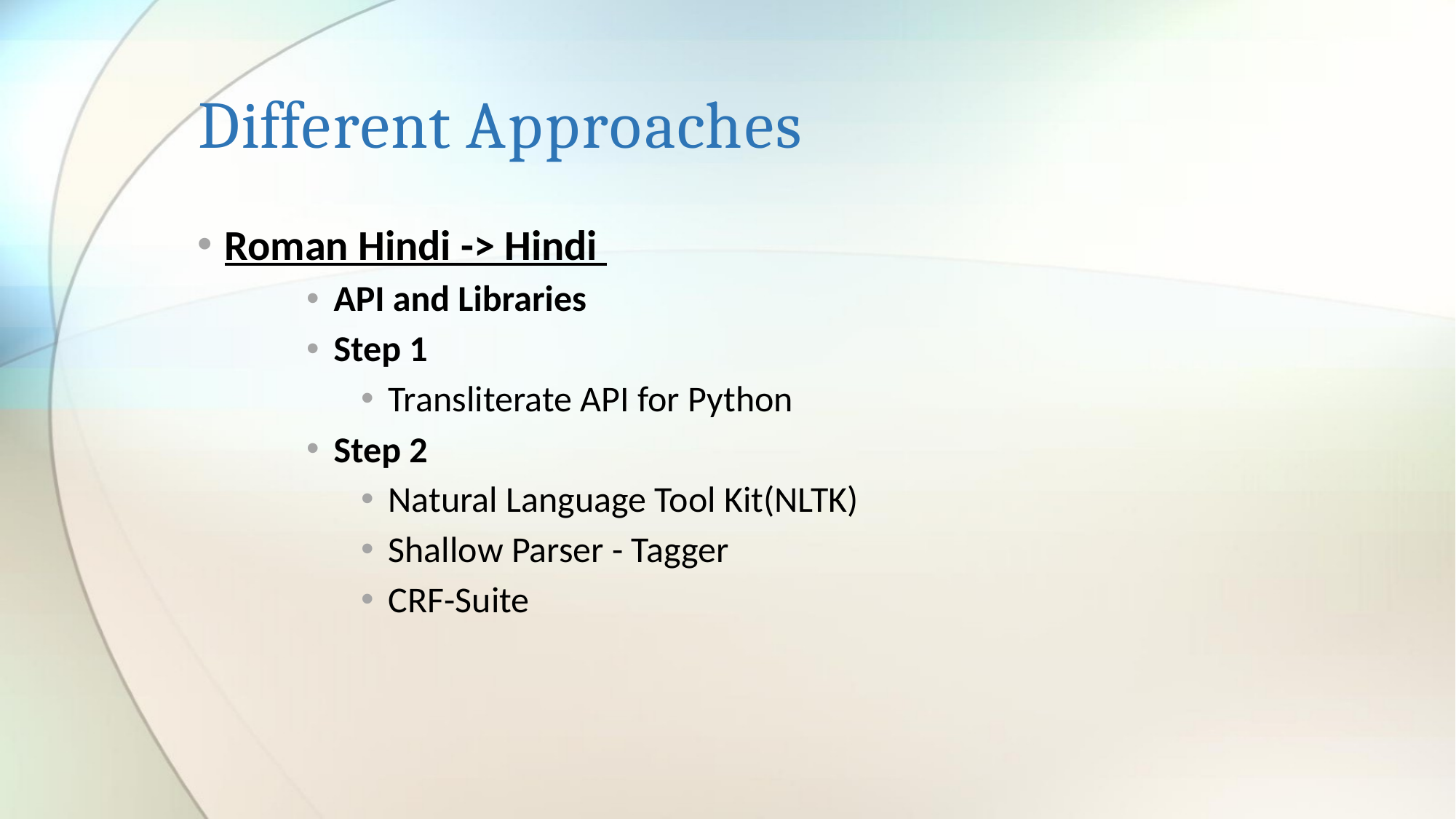

# Different Approaches
Roman Hindi -> Hindi
API and Libraries
Step 1
Transliterate API for Python
Step 2
Natural Language Tool Kit(NLTK)
Shallow Parser - Tagger
CRF-Suite